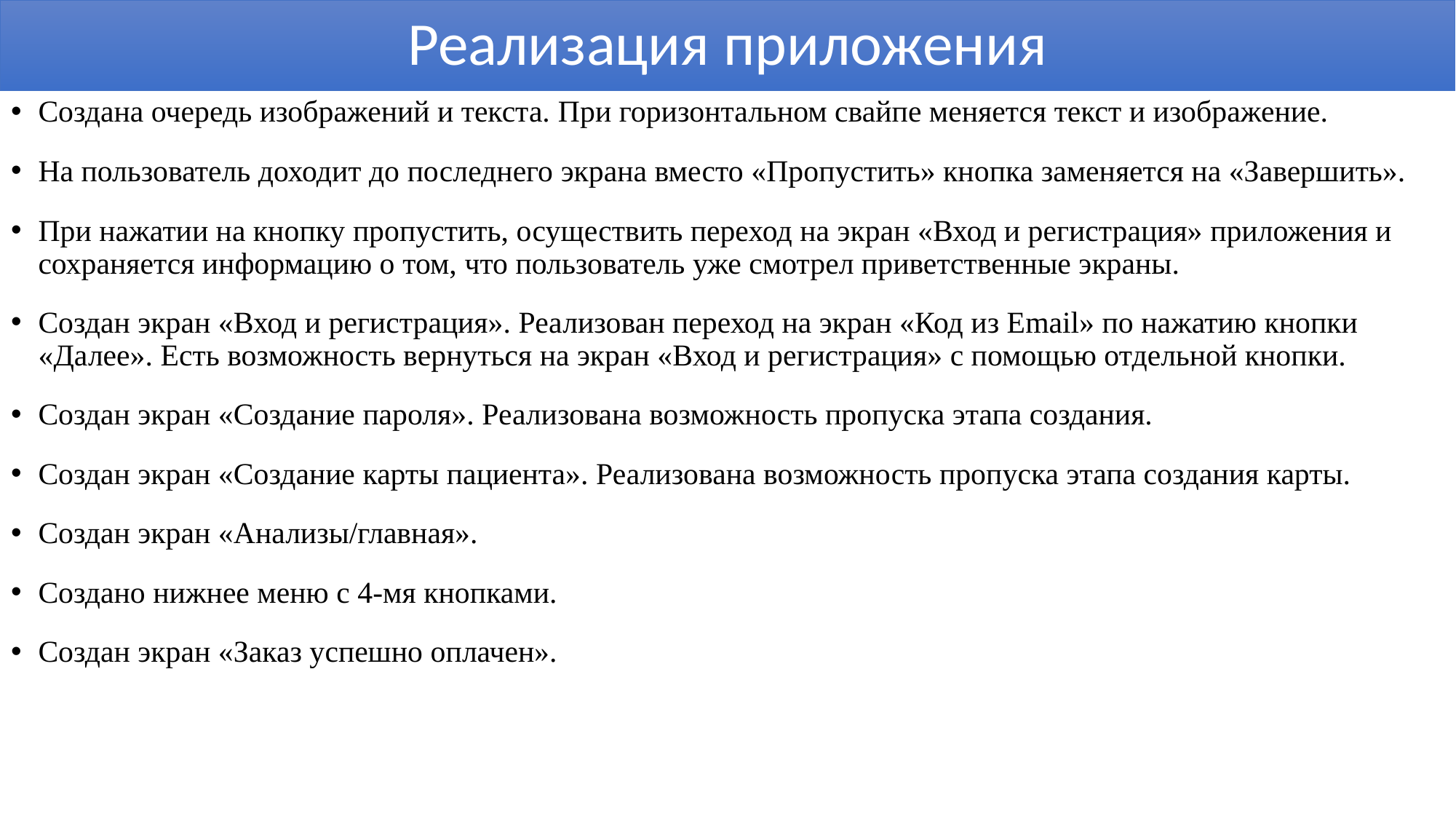

# Реализация приложения
Создана очередь изображений и текста. При горизонтальном свайпе меняется текст и изображение.
На пользователь доходит до последнего экрана вместо «Пропустить» кнопка заменяется на «Завершить».
При нажатии на кнопку пропустить, осуществить переход на экран «Вход и регистрация» приложения и сохраняется информацию о том, что пользователь уже смотрел приветственные экраны.
Создан экран «Вход и регистрация». Реализован переход на экран «Код из Email» по нажатию кнопки «Далее». Есть возможность вернуться на экран «Вход и регистрация» с помощью отдельной кнопки.
Создан экран «Создание пароля». Реализована возможность пропуска этапа создания.
Создан экран «Создание карты пациента». Реализована возможность пропуска этапа создания карты.
Создан экран «Анализы/главная».
Создано нижнее меню с 4-мя кнопками.
Создан экран «Заказ успешно оплачен».